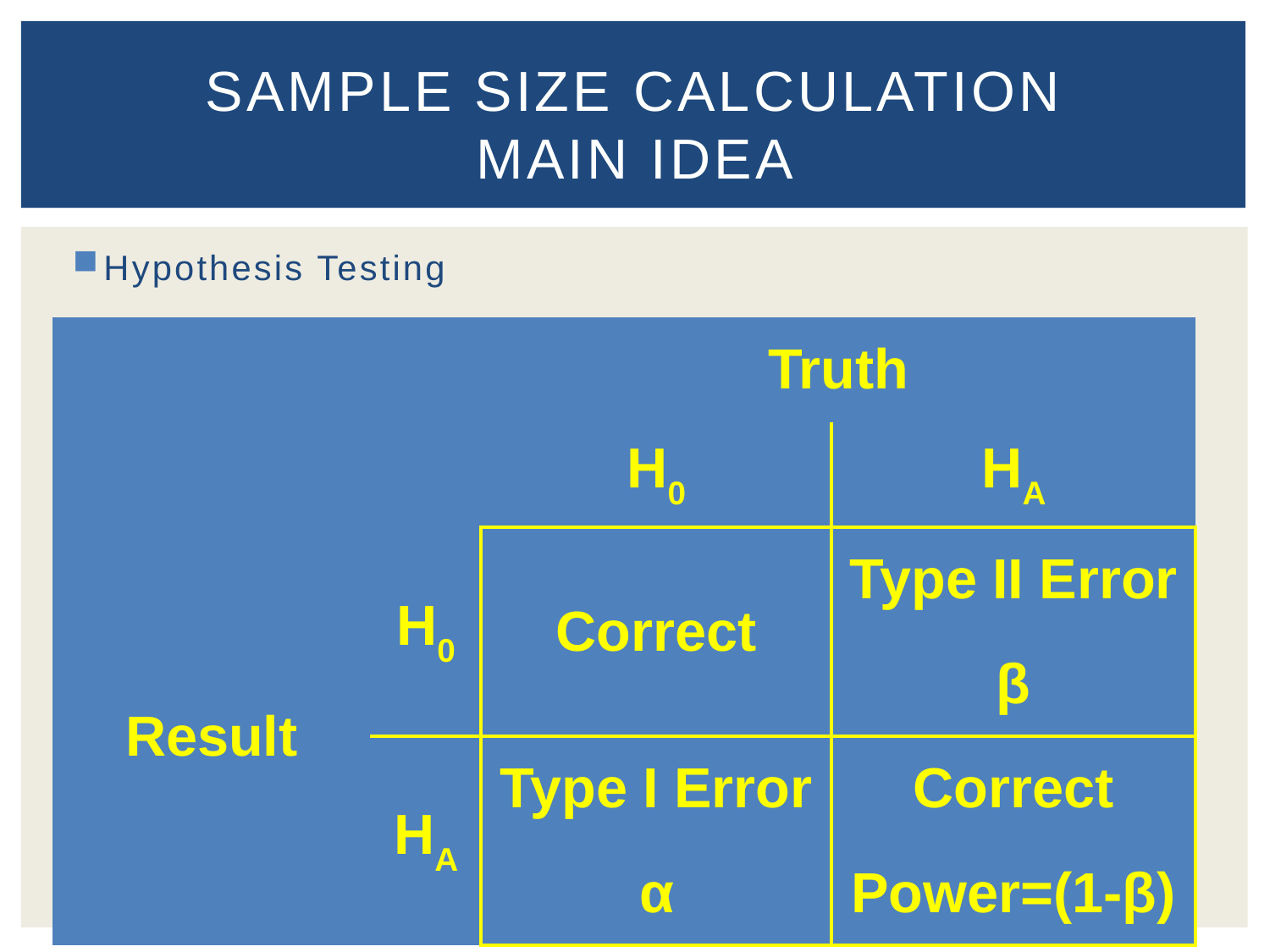

# Sample Size Calculation Main Idea
Hypothesis Testing
|  |  | Truth |  |
| --- | --- | --- | --- |
|  |  | H0 | HA |
| Result | H0 | Correct | Type II Error |
|  |  |  | β |
|  | HA | Type I Error | Correct |
|  |  | α | Power=(1-β) |